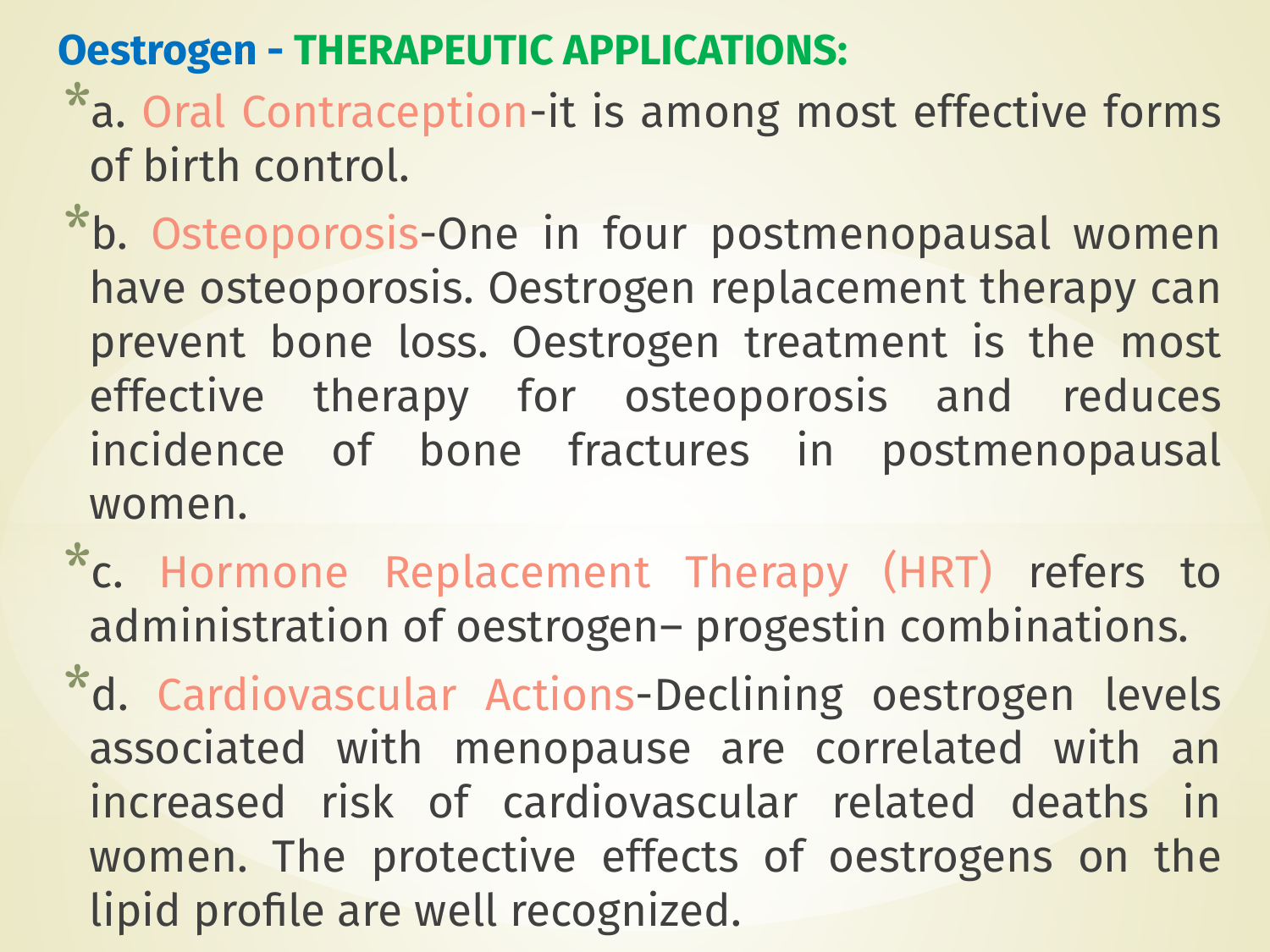

# Oestrogen - THERAPEUTIC APPLICATIONS:
a. Oral Contraception-it is among most effective forms of birth control.
b. Osteoporosis-One in four postmenopausal women have osteoporosis. Oestrogen replacement therapy can prevent bone loss. Oestrogen treatment is the most effective therapy for osteoporosis and reduces incidence of bone fractures in postmenopausal women.
c. Hormone Replacement Therapy (HRT) refers to administration of oestrogen– progestin combinations.
d. Cardiovascular Actions-Declining oestrogen levels associated with menopause are correlated with an increased risk of cardiovascular related deaths in women. The protective effects of oestrogens on the lipid profile are well recognized.